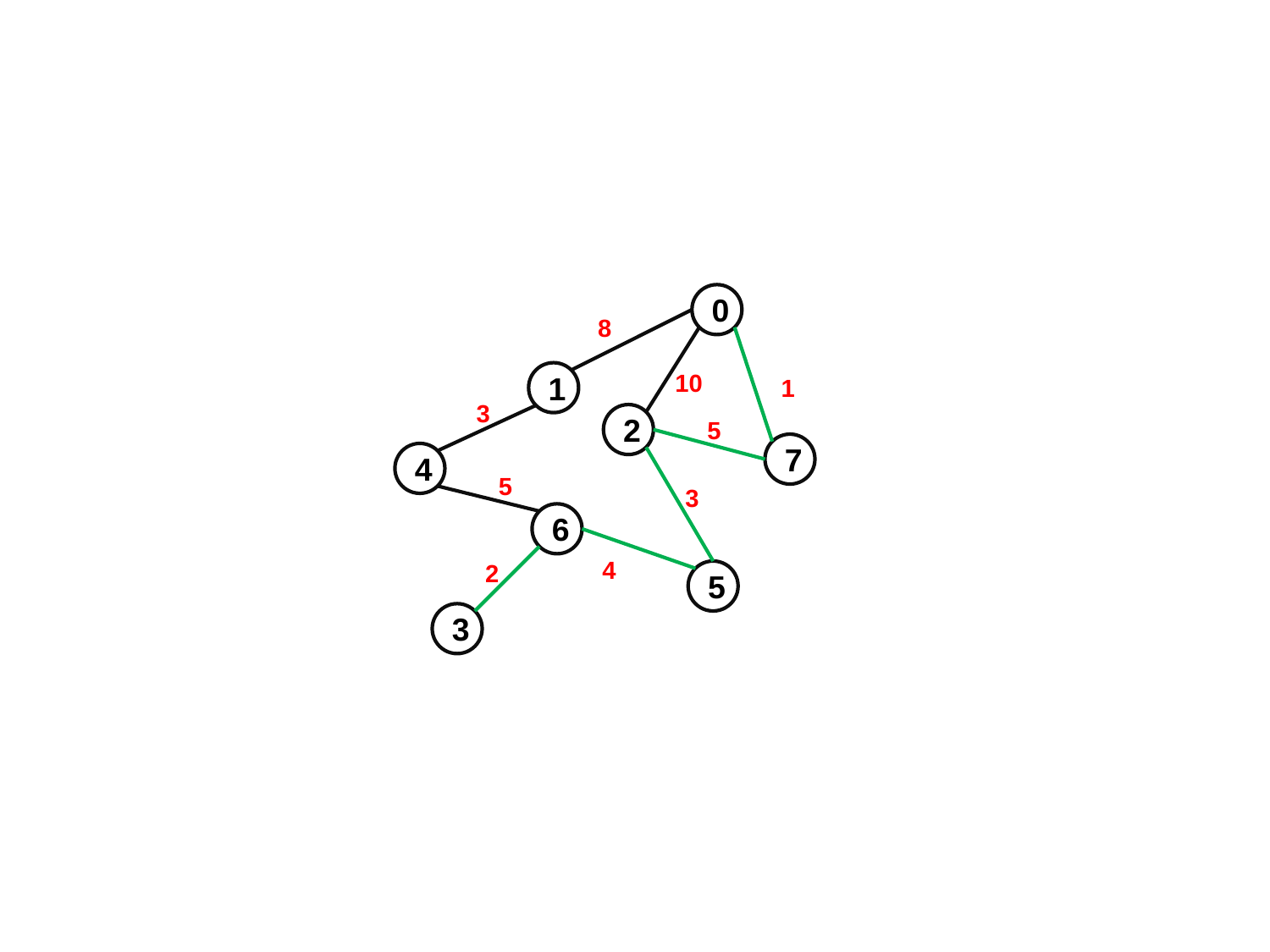

0
8
10
1
1
3
2
5
7
4
5
3
6
4
2
5
3